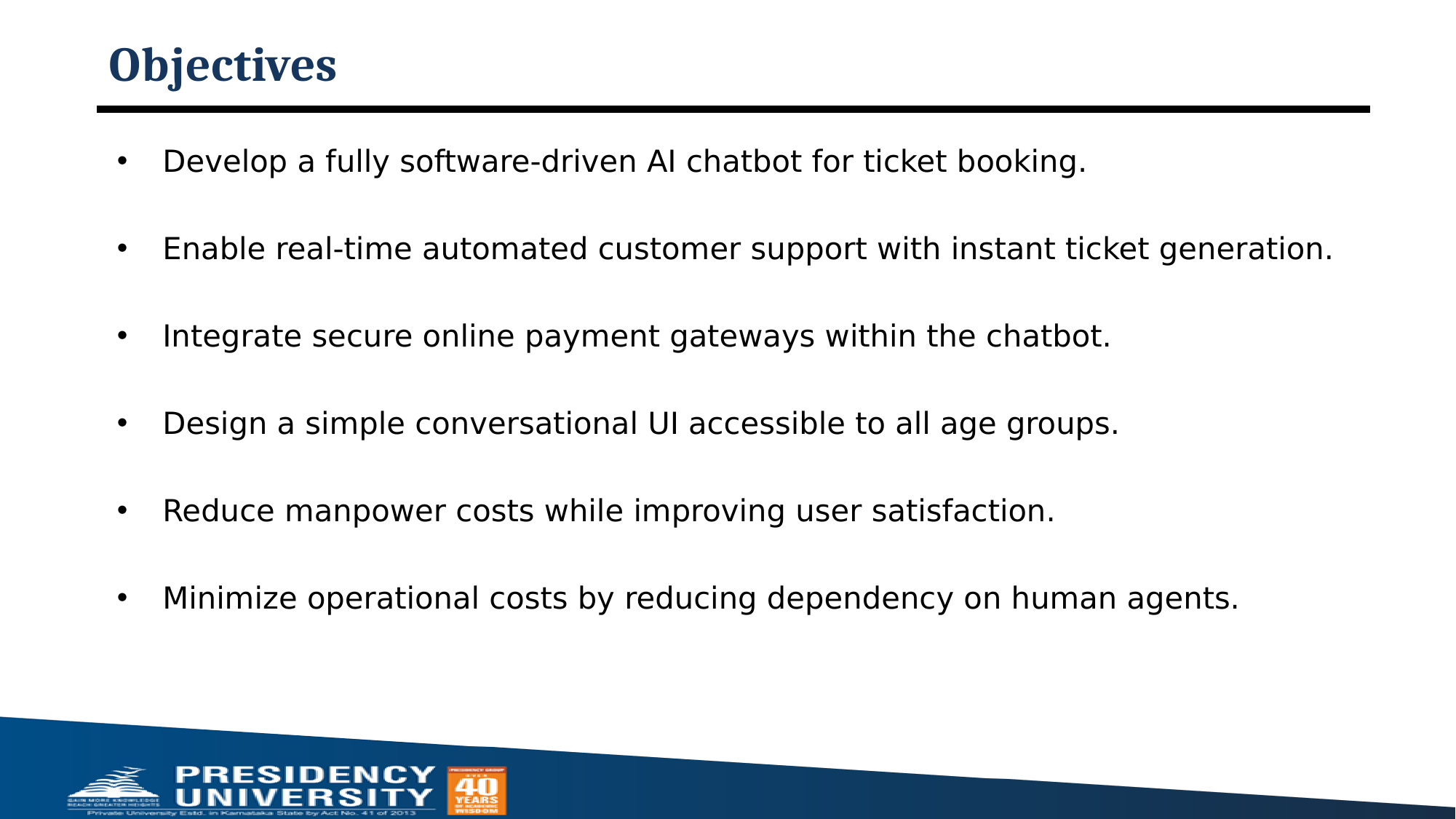

# Objectives
Develop a fully software-driven AI chatbot for ticket booking.

Enable real-time automated customer support with instant ticket generation.

Integrate secure online payment gateways within the chatbot.

Design a simple conversational UI accessible to all age groups.

Reduce manpower costs while improving user satisfaction.

Minimize operational costs by reducing dependency on human agents.